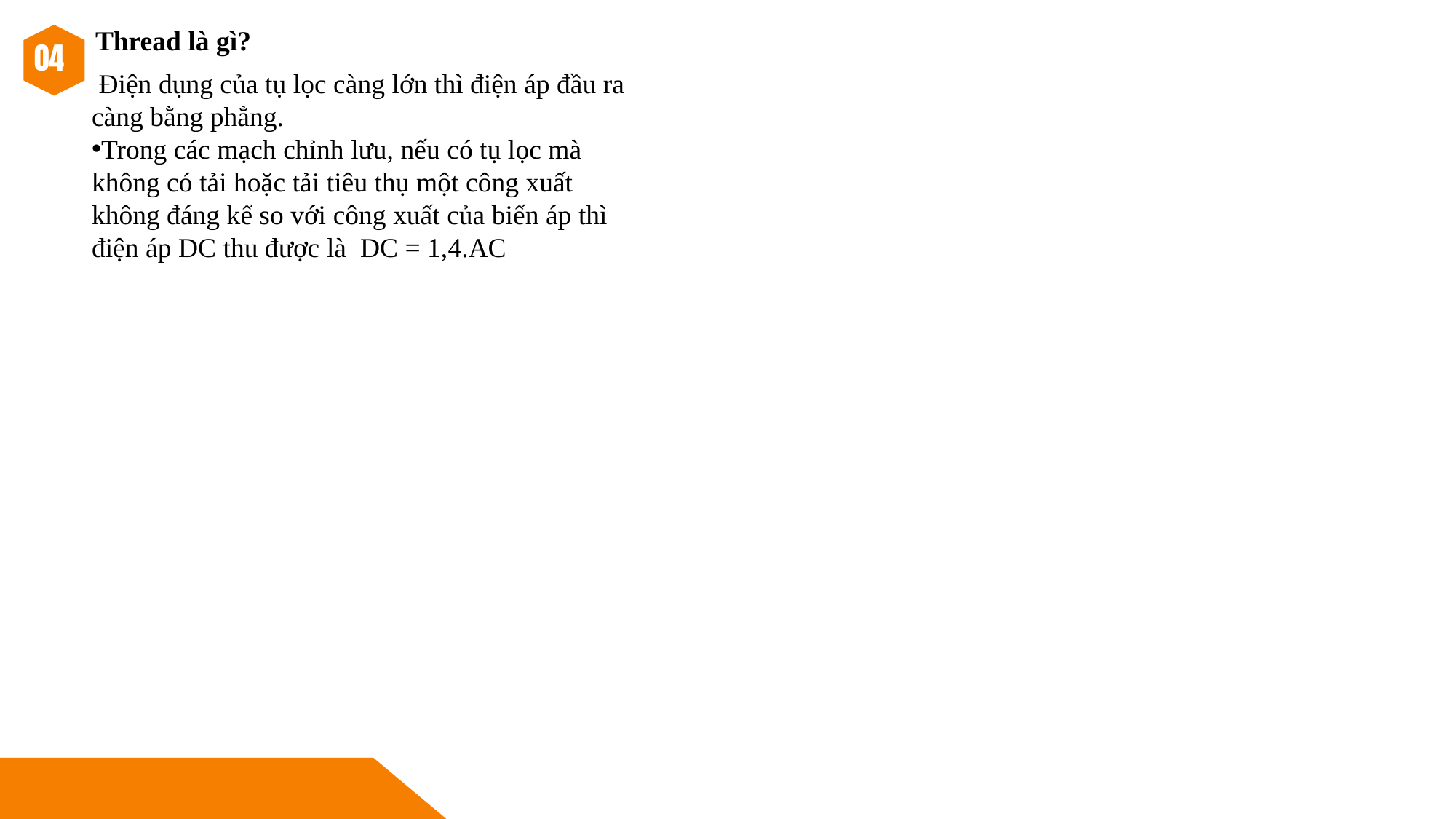

Thread là gì?

04
 Điện dụng của tụ lọc càng lớn thì điện áp đầu ra càng bằng phẳng.
Trong các mạch chỉnh lưu, nếu có tụ lọc mà không có tải hoặc tải tiêu thụ một công xuất không đáng kể so với công xuất của biến áp thì điện áp DC thu được là  DC = 1,4.AC

03